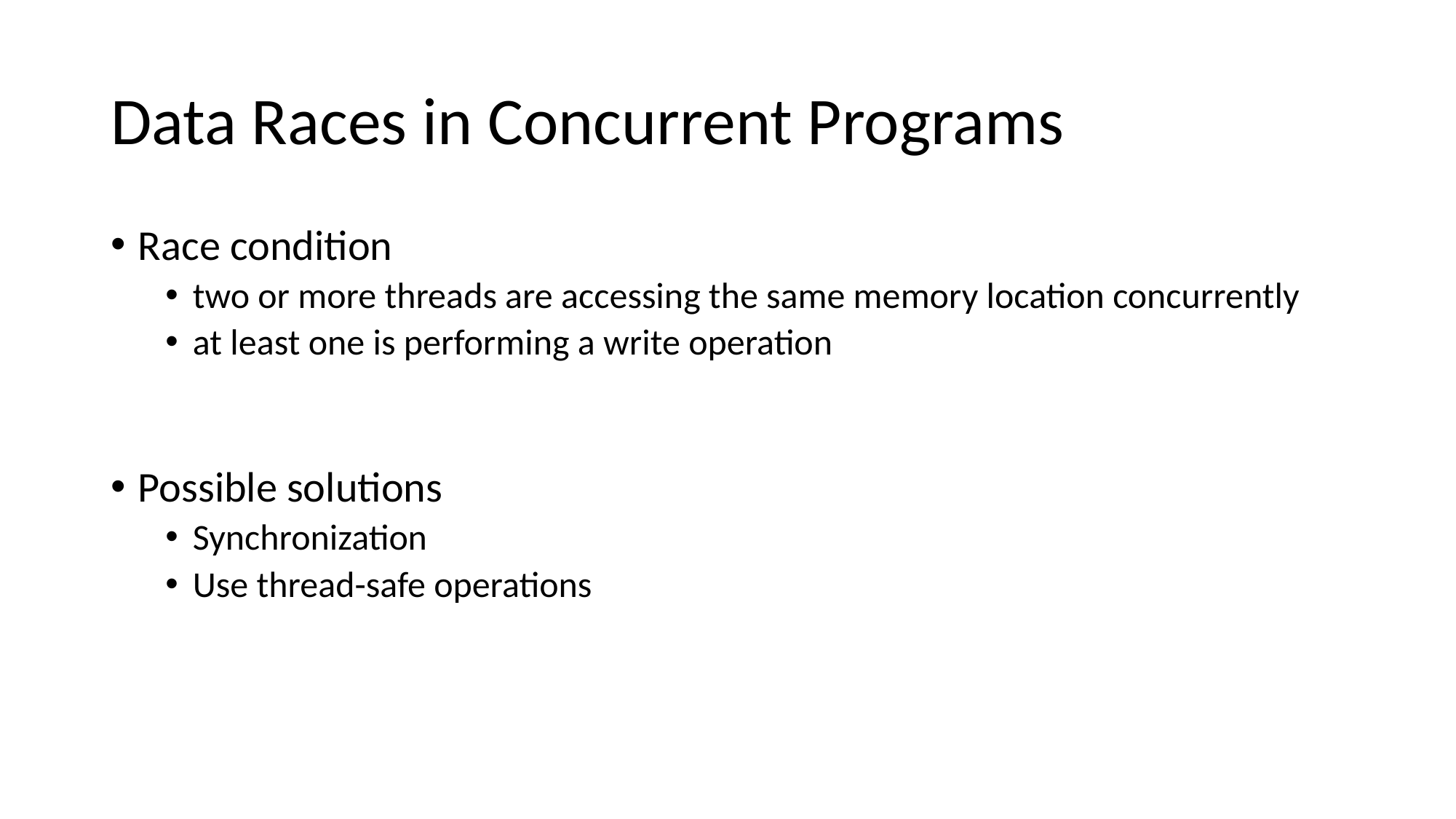

# Data Races in Concurrent Programs
Race condition
two or more threads are accessing the same memory location concurrently
at least one is performing a write operation

Possible solutions
Synchronization
Use thread-safe operations